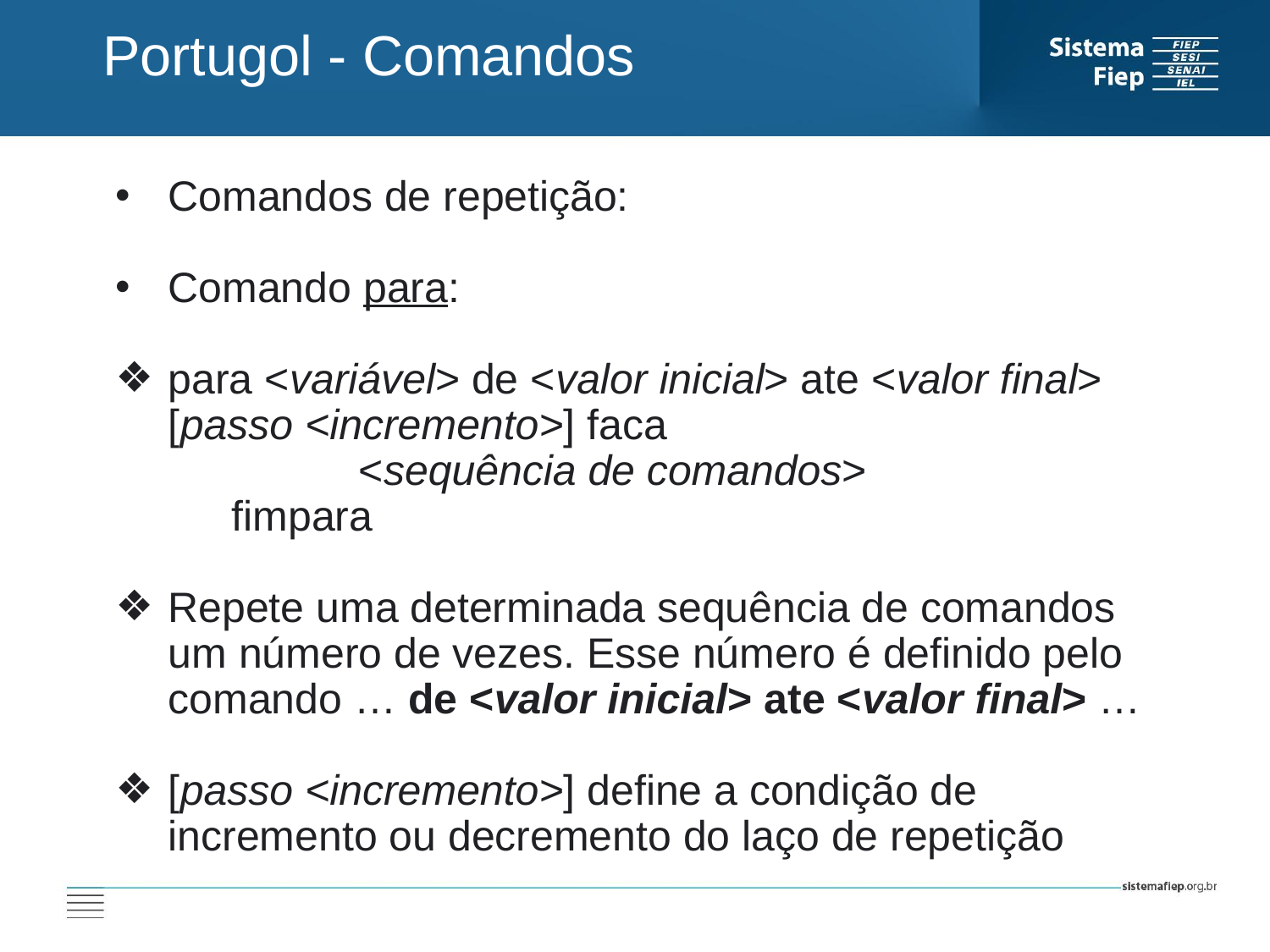

Portugol - Comandos
Comandos de repetição:

Comando para:

para <variável> de <valor inicial> ate <valor final> [passo <incremento>] faca
		<sequência de comandos>
	fimpara

Repete uma determinada sequência de comandos um número de vezes. Esse número é definido pelo comando … de <valor inicial> ate <valor final> …

[passo <incremento>] define a condição de incremento ou decremento do laço de repetição

AT